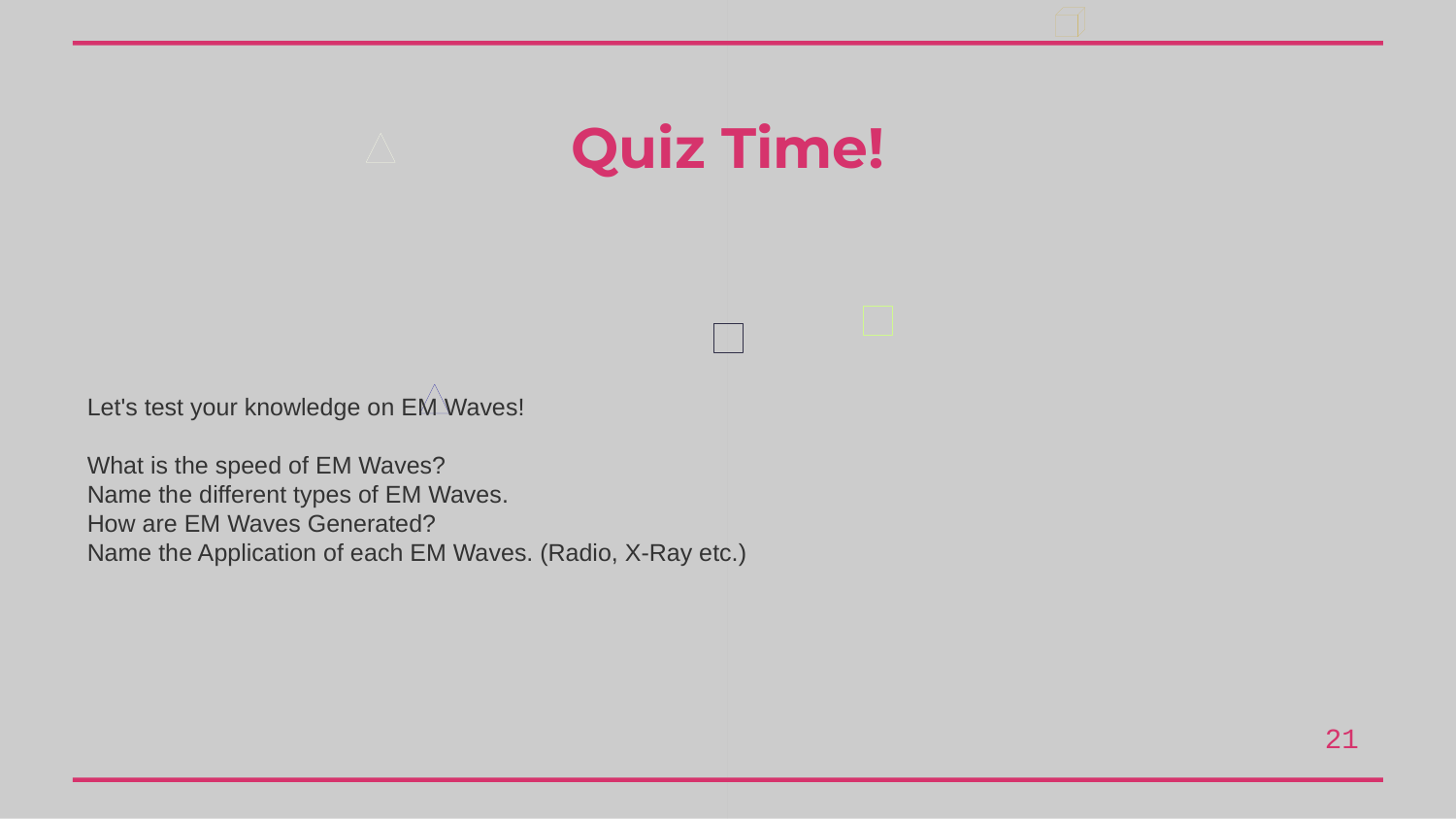

Quiz Time!

Let's test your knowledge on EM Waves!

What is the speed of EM Waves?
Name the different types of EM Waves.
How are EM Waves Generated?
Name the Application of each EM Waves. (Radio, X-Ray etc.)

21